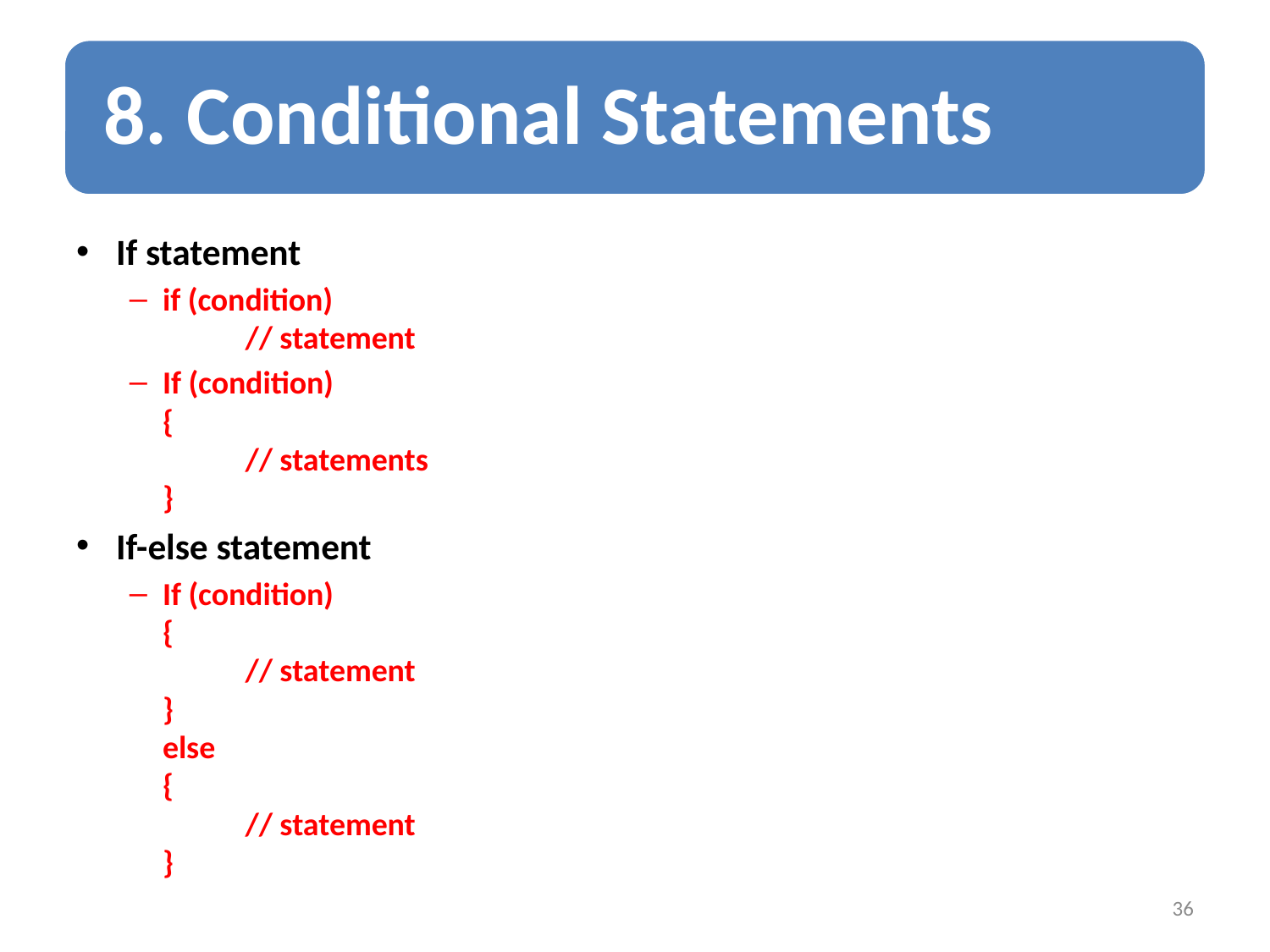

8. Conditional Statements
If statement
if (condition)
		// statement
If (condition)
{
		// statements
}
If-else statement
If (condition)
{
		// statement
}
else
{
		// statement
}
36